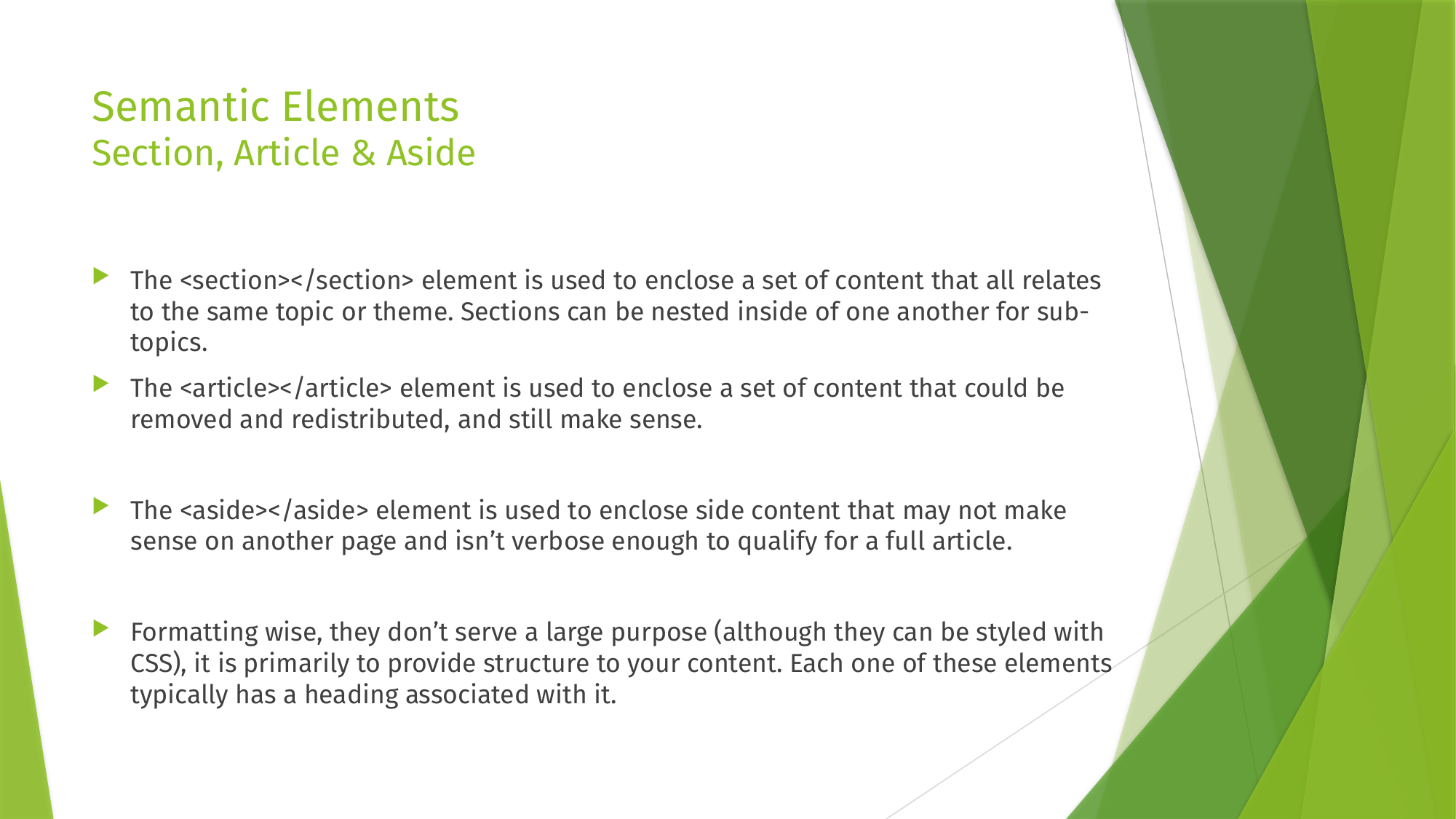

# Semantic Elements Section, Article & Aside
The <section></section> element is used to enclose a set of content that all relates to the same topic or theme. Sections can be nested inside of one another for sub-topics.
The <article></article> element is used to enclose a set of content that could be removed and redistributed, and still make sense.

The <aside></aside> element is used to enclose side content that may not make sense on another page and isn’t verbose enough to qualify for a full article.

Formatting wise, they don’t serve a large purpose (although they can be styled with CSS), it is primarily to provide structure to your content. Each one of these elements typically has a heading associated with it.